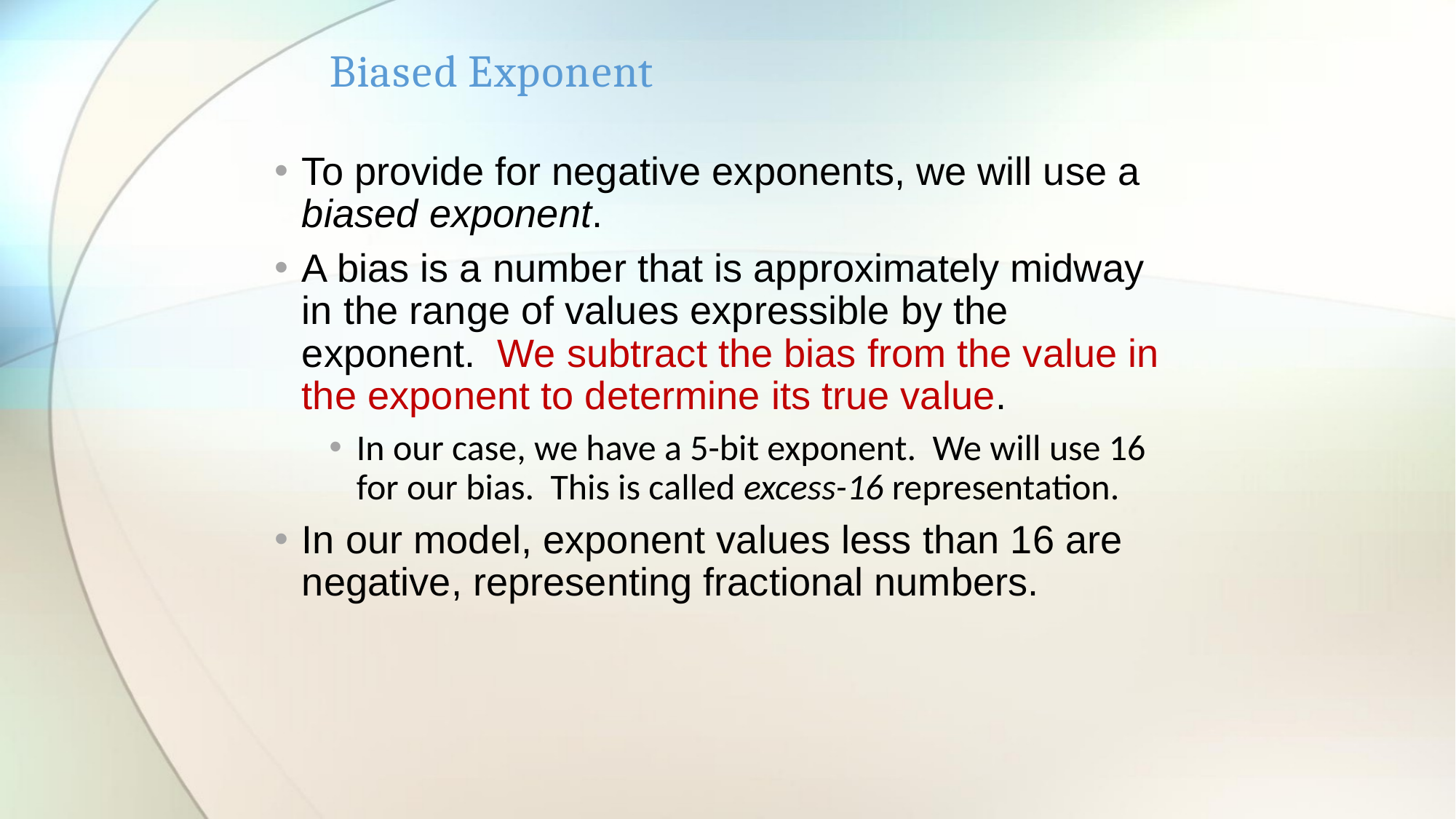

# Biased Exponent
To provide for negative exponents, we will use a biased exponent.
A bias is a number that is approximately midway in the range of values expressible by the exponent.  We subtract the bias from the value in the exponent to determine its true value.
In our case, we have a 5-bit exponent.  We will use 16 for our bias.  This is called excess-16 representation.
In our model, exponent values less than 16 are negative, representing fractional numbers.